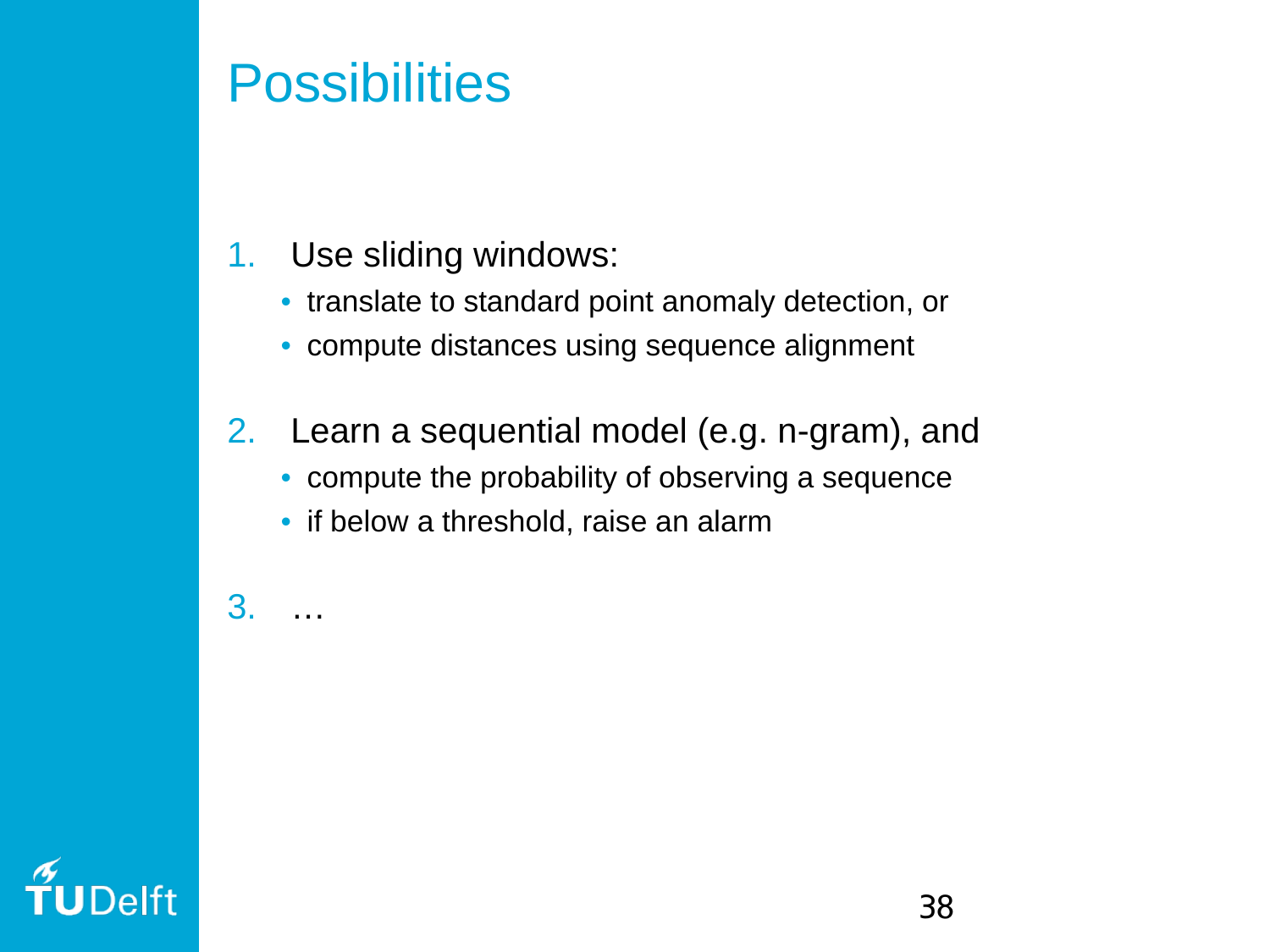

# Possibilities
Use sliding windows:
translate to standard point anomaly detection, or
compute distances using sequence alignment

Learn a sequential model (e.g. n-gram), and
compute the probability of observing a sequence
if below a threshold, raise an alarm

…
38